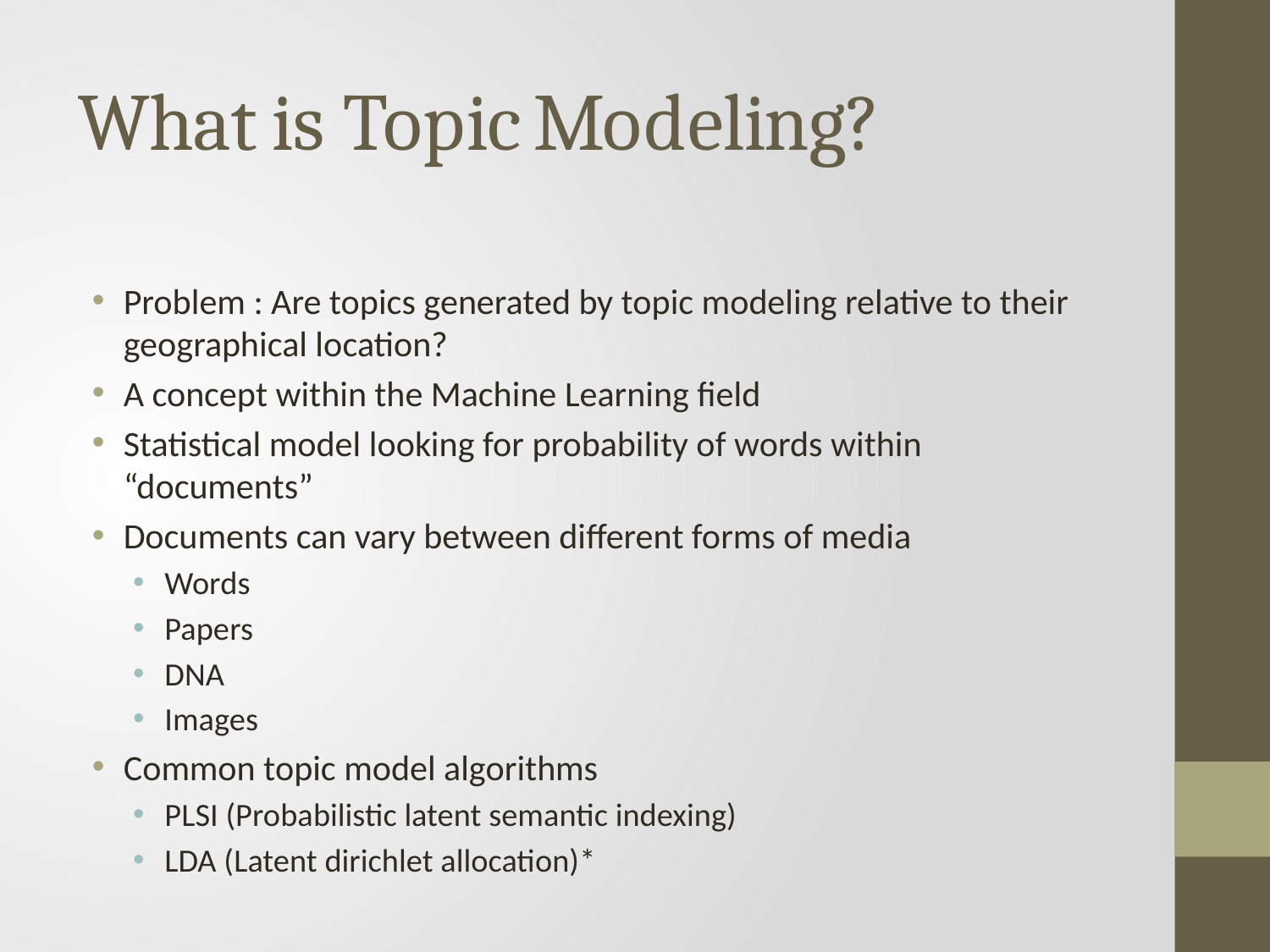

# What is Topic Modeling?

Problem : Are topics generated by topic modeling relative to their geographical location?
A concept within the Machine Learning field
Statistical model looking for probability of words within “documents”
Documents can vary between different forms of media
Words
Papers
DNA
Images
Common topic model algorithms
PLSI (Probabilistic latent semantic indexing)
LDA (Latent dirichlet allocation)*